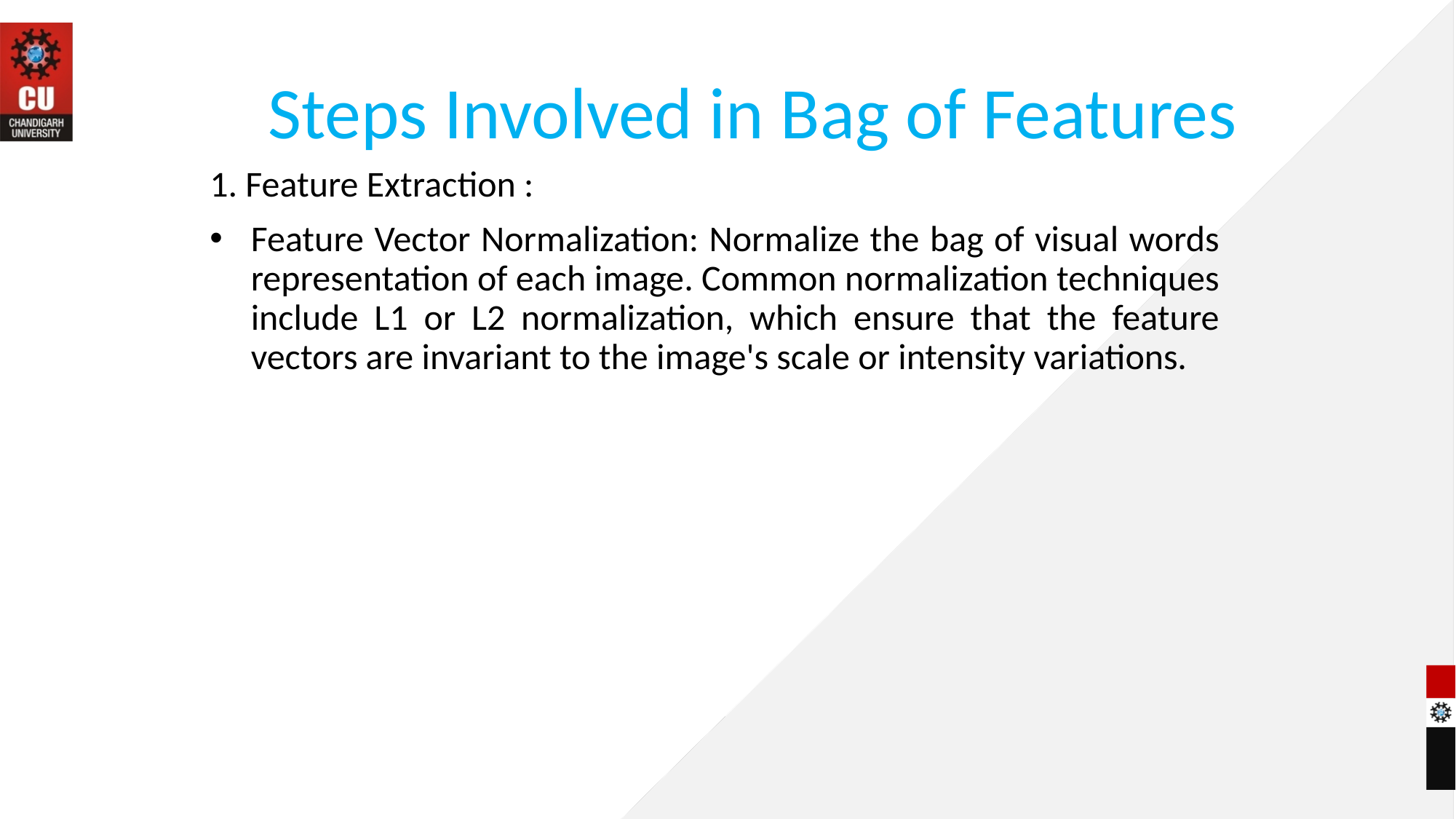

# Steps Involved in Bag of Features
1. Feature Extraction :
Feature Vector Normalization: Normalize the bag of visual words representation of each image. Common normalization techniques include L1 or L2 normalization, which ensure that the feature vectors are invariant to the image's scale or intensity variations.